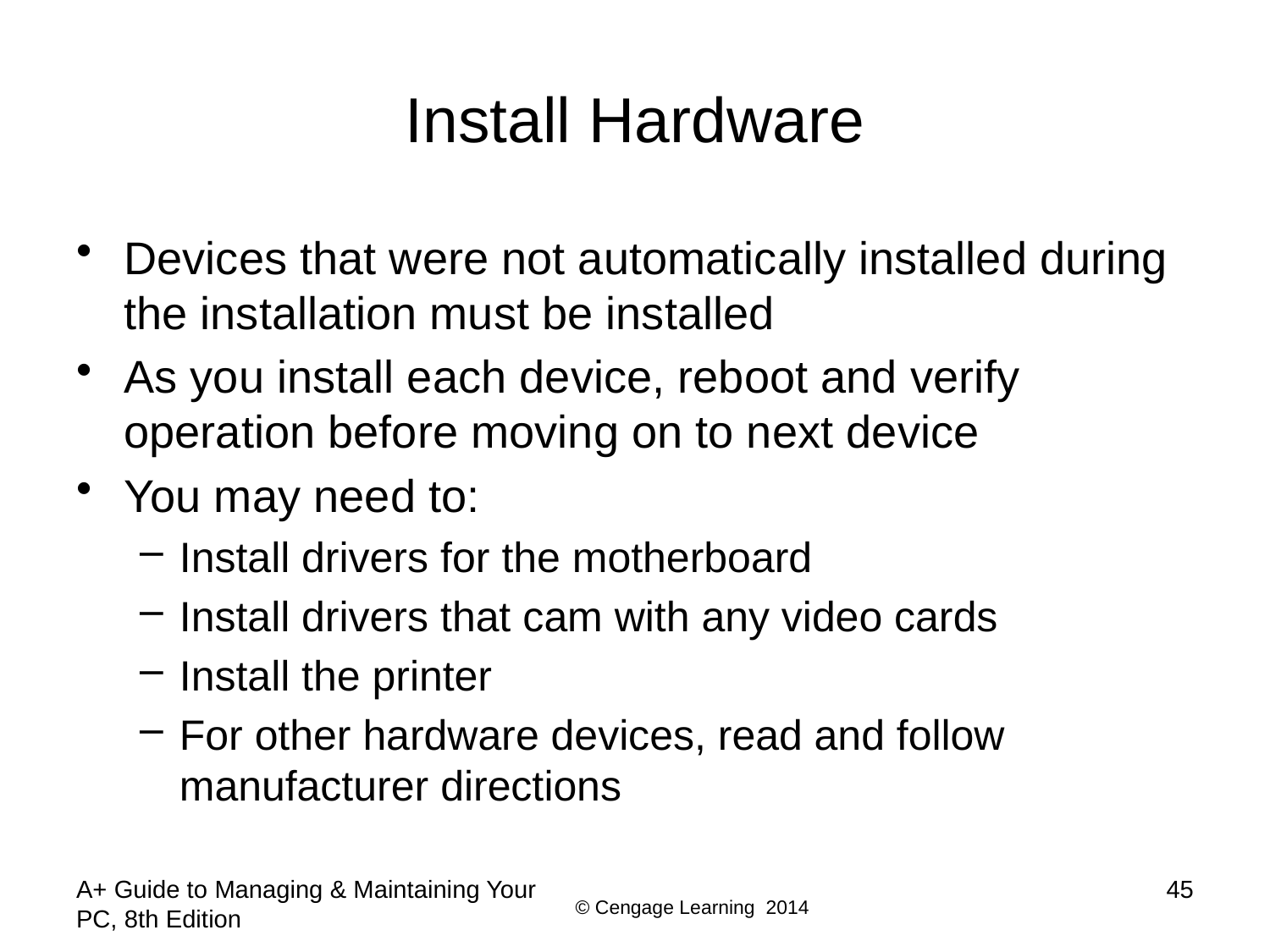

# Install Hardware
Devices that were not automatically installed during the installation must be installed
As you install each device, reboot and verify operation before moving on to next device
You may need to:
Install drivers for the motherboard
Install drivers that cam with any video cards
Install the printer
For other hardware devices, read and follow manufacturer directions
A+ Guide to Managing & Maintaining Your PC, 8th Edition
45